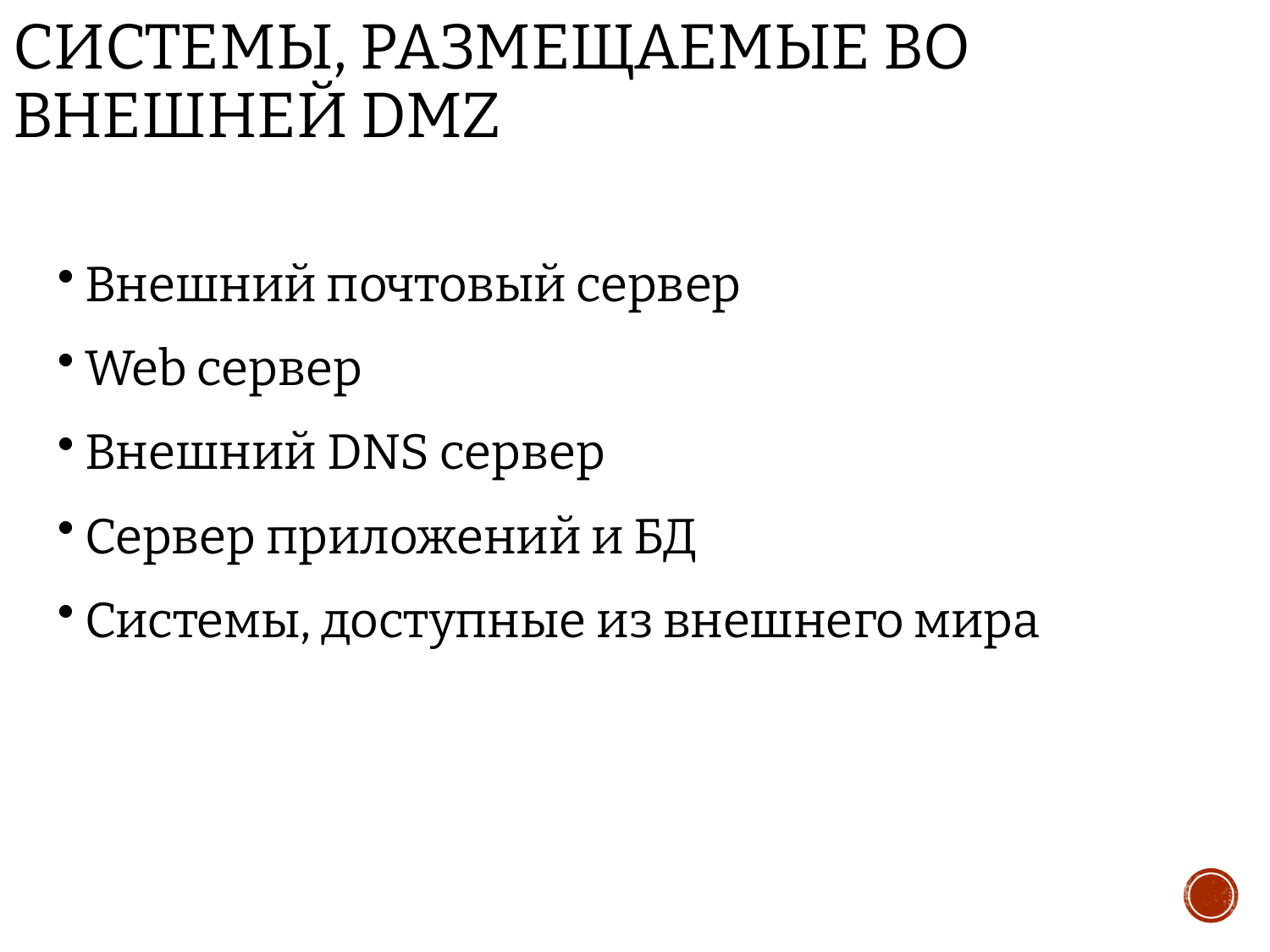

# Системы, размещаемые во внешней DMZ
 Внешний почтовый сервер
 Web сервер
 Внешний DNS сервер
 Сервер приложений и БД
 Системы, доступные из внешнего мира